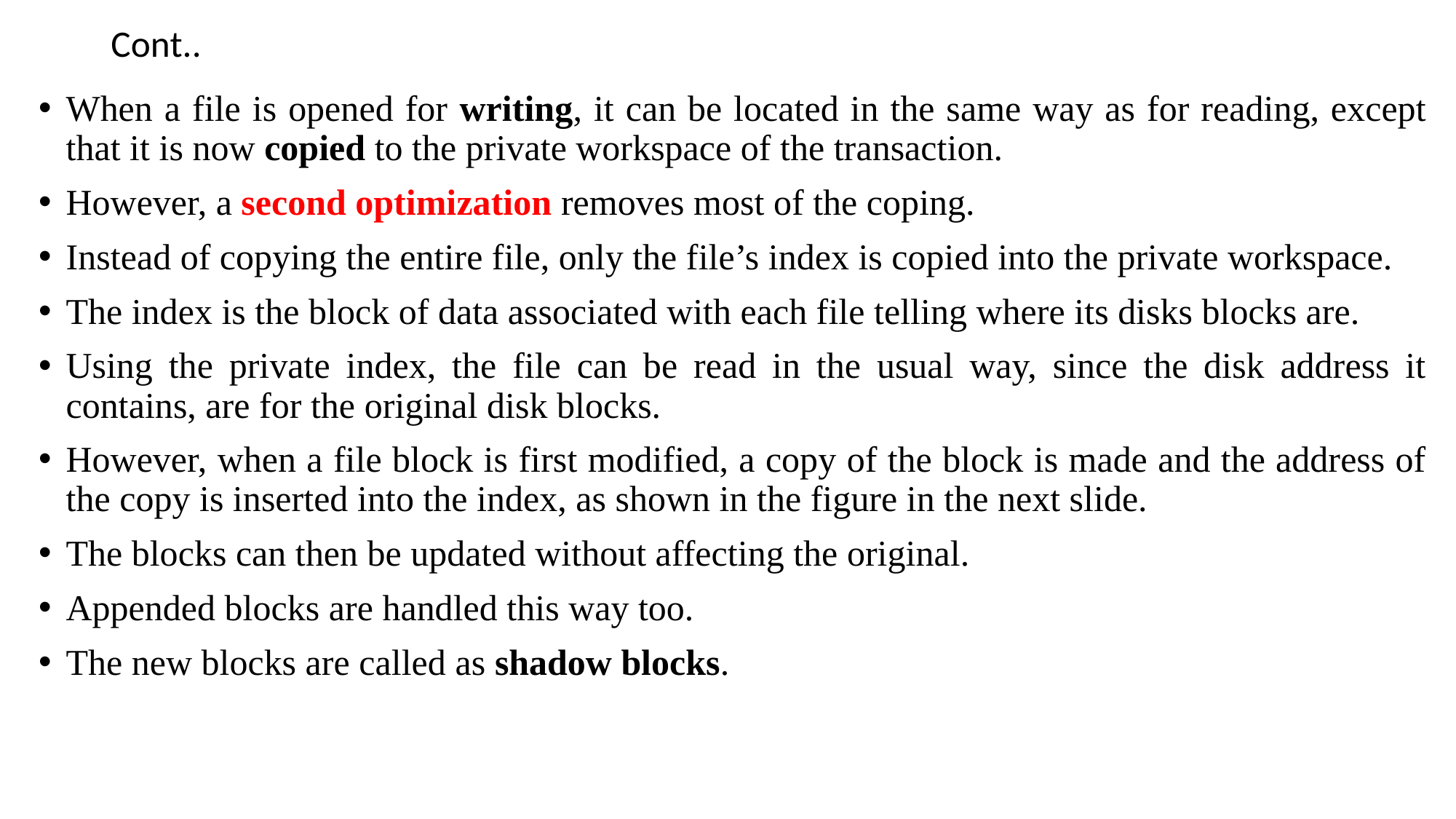

# Cont..
When a file is opened for writing, it can be located in the same way as for reading, except that it is now copied to the private workspace of the transaction.
However, a second optimization removes most of the coping.
Instead of copying the entire file, only the file’s index is copied into the private workspace.
The index is the block of data associated with each file telling where its disks blocks are.
Using the private index, the file can be read in the usual way, since the disk address it contains, are for the original disk blocks.
However, when a file block is first modified, a copy of the block is made and the address of the copy is inserted into the index, as shown in the figure in the next slide.
The blocks can then be updated without affecting the original.
Appended blocks are handled this way too.
The new blocks are called as shadow blocks.